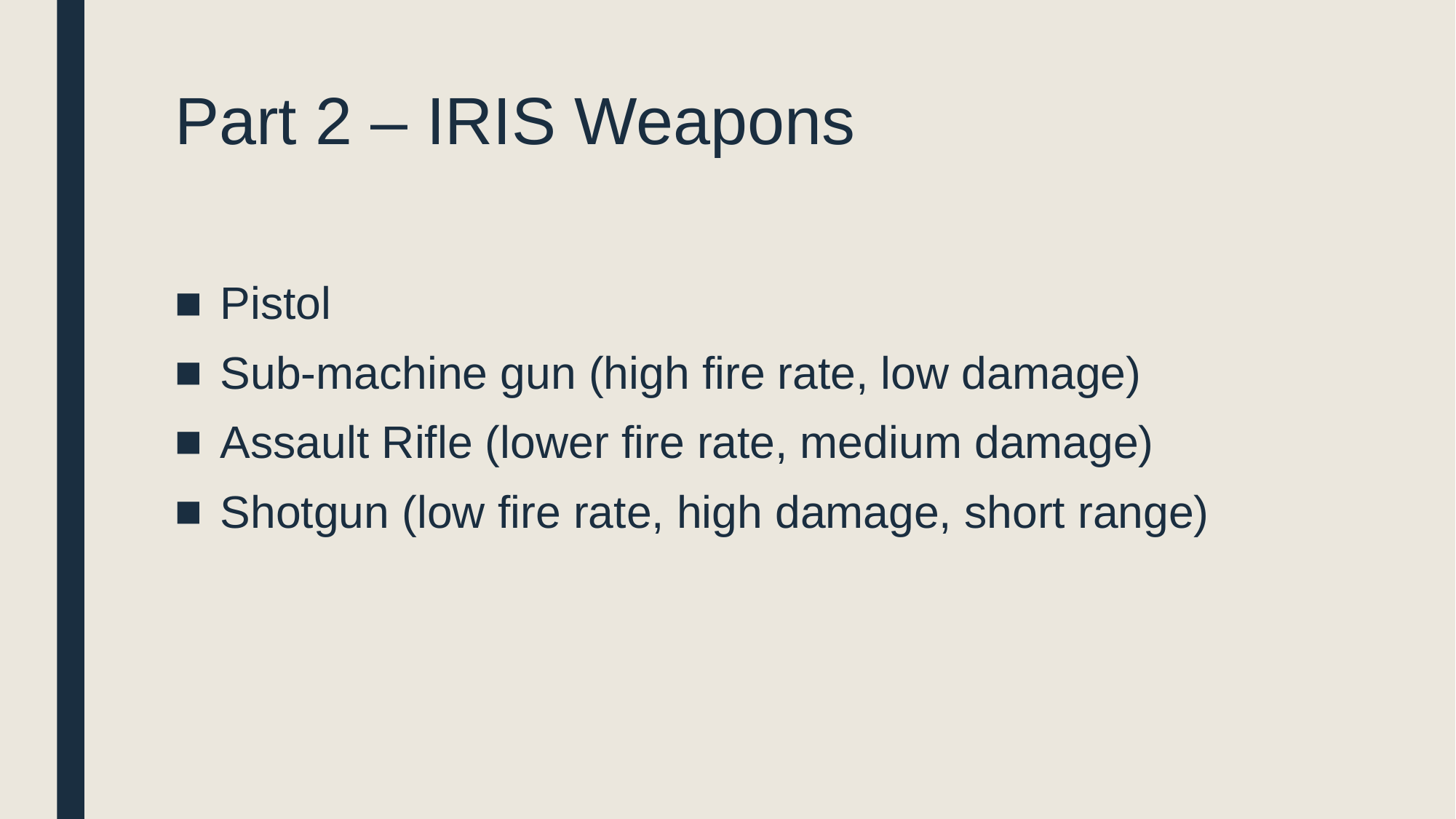

# Part 2 – IRIS Weapons
Pistol
Sub-machine gun (high fire rate, low damage)
Assault Rifle (lower fire rate, medium damage)
Shotgun (low fire rate, high damage, short range)